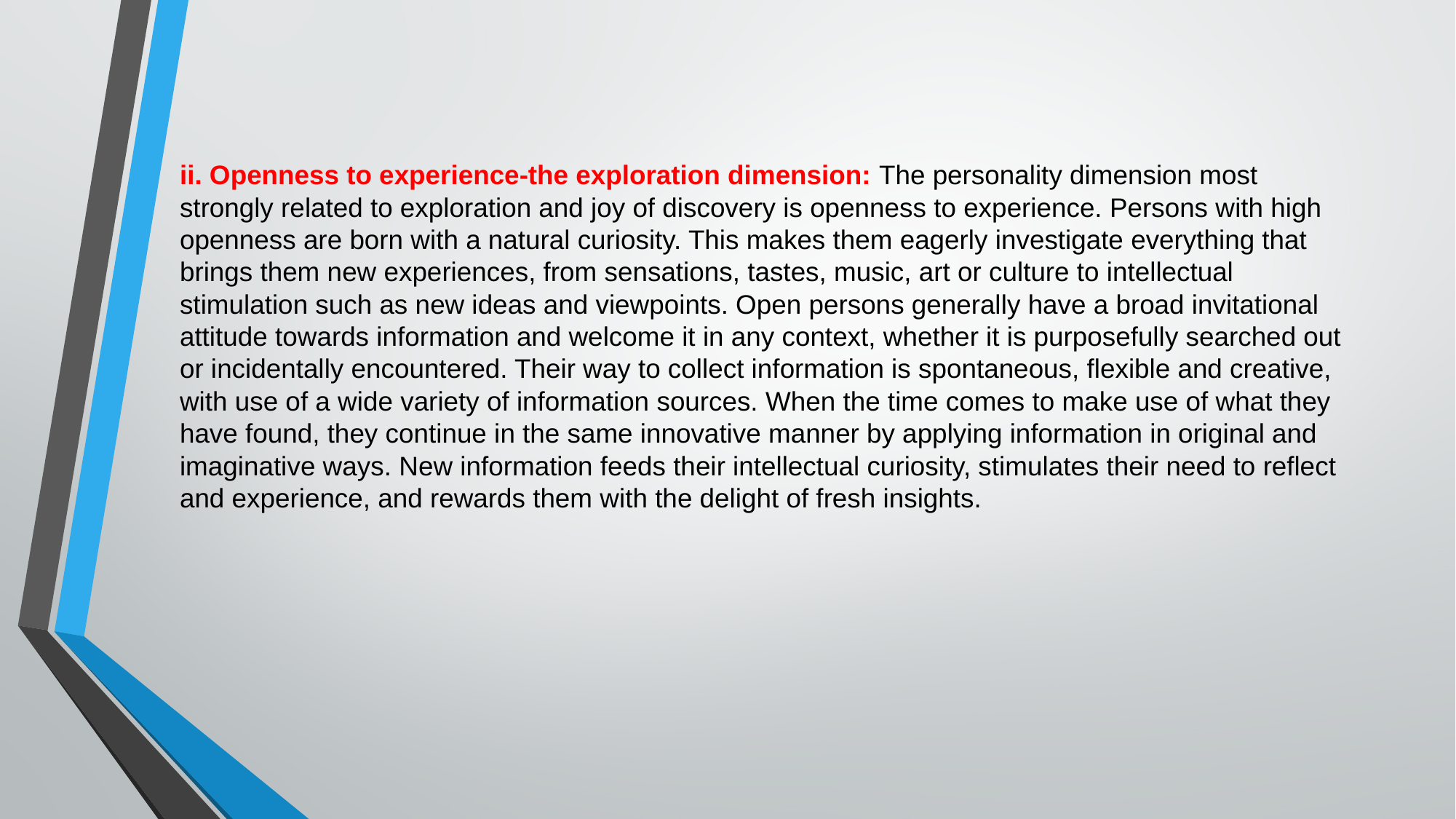

ii. Openness to experience-the exploration dimension: The personality dimension most strongly related to exploration and joy of discovery is openness to experience. Persons with high openness are born with a natural curiosity. This makes them eagerly investigate everything that brings them new experiences, from sensations, tastes, music, art or culture to intellectual stimulation such as new ideas and viewpoints. Open persons generally have a broad invitational attitude towards information and welcome it in any context, whether it is purposefully searched out or incidentally encountered. Their way to collect information is spontaneous, flexible and creative, with use of a wide variety of information sources. When the time comes to make use of what they have found, they continue in the same innovative manner by applying information in original and imaginative ways. New information feeds their intellectual curiosity, stimulates their need to reflect and experience, and rewards them with the delight of fresh insights.